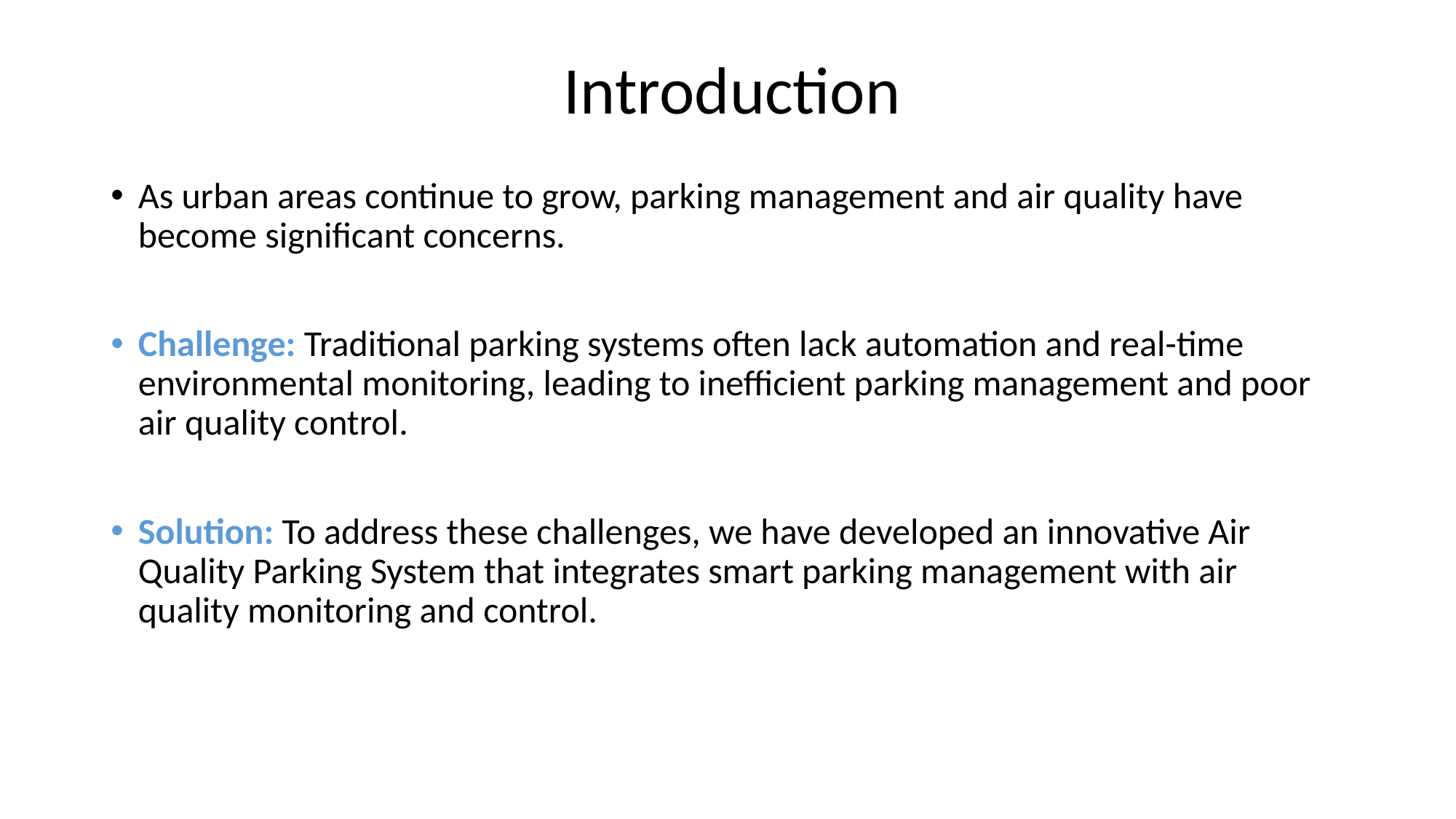

# Introduction
As urban areas continue to grow, parking management and air quality have become significant concerns.

Challenge: Traditional parking systems often lack automation and real-time environmental monitoring, leading to inefficient parking management and poor air quality control.

Solution: To address these challenges, we have developed an innovative Air Quality Parking System that integrates smart parking management with air quality monitoring and control.